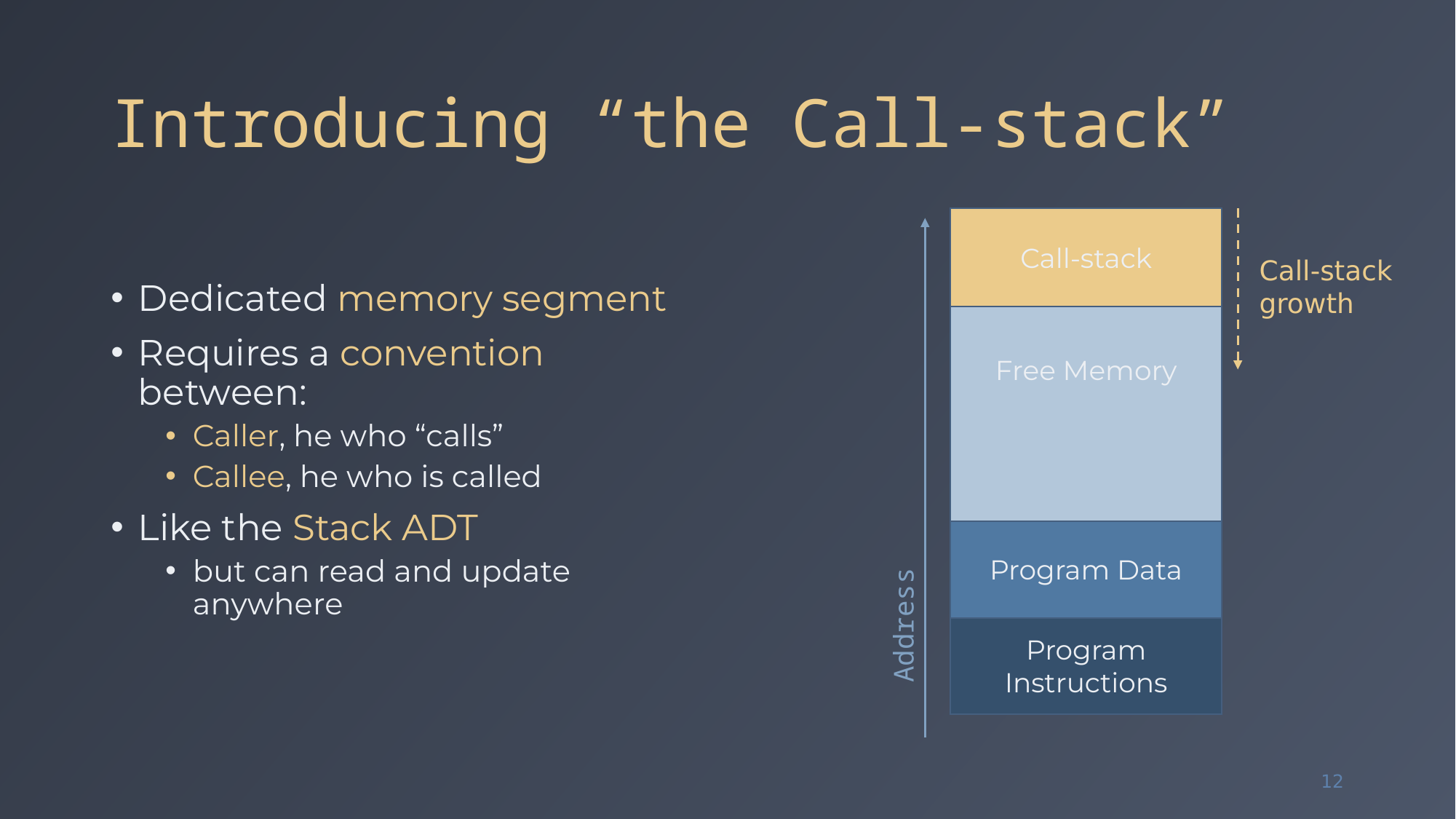

# Introducing “the Call-stack”
Call-stack
Dedicated memory segment
Requires a convention  between:
Caller, he who “calls”
Callee, he who is called
Like the Stack ADT
but can read and update anywhere

Free Memory
Call-stack
growth
Program Data
Address
Program Instructions
12